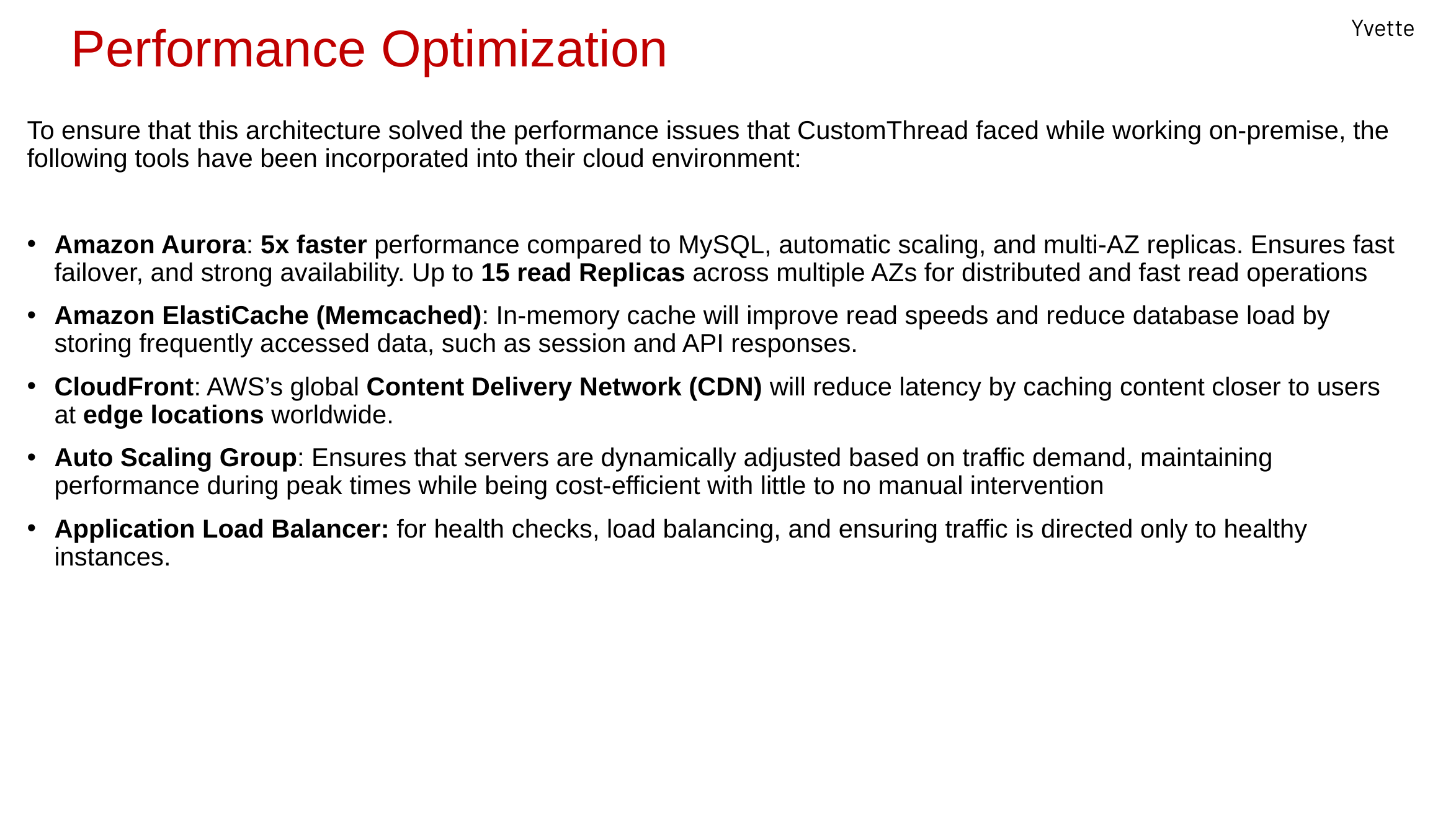

# Performance Optimization
Yvette
To ensure that this architecture solved the performance issues that CustomThread faced while working on-premise, the following tools have been incorporated into their cloud environment:

Amazon Aurora: 5x faster performance compared to MySQL, automatic scaling, and multi-AZ replicas. Ensures fast failover, and strong availability. Up to 15 read Replicas across multiple AZs for distributed and fast read operations
Amazon ElastiCache (Memcached): In-memory cache will improve read speeds and reduce database load by storing frequently accessed data, such as session and API responses.
CloudFront: AWS’s global Content Delivery Network (CDN) will reduce latency by caching content closer to users at edge locations worldwide.
Auto Scaling Group: Ensures that servers are dynamically adjusted based on traffic demand, maintaining performance during peak times while being cost-efficient with little to no manual intervention
Application Load Balancer: for health checks, load balancing, and ensuring traffic is directed only to healthy instances.